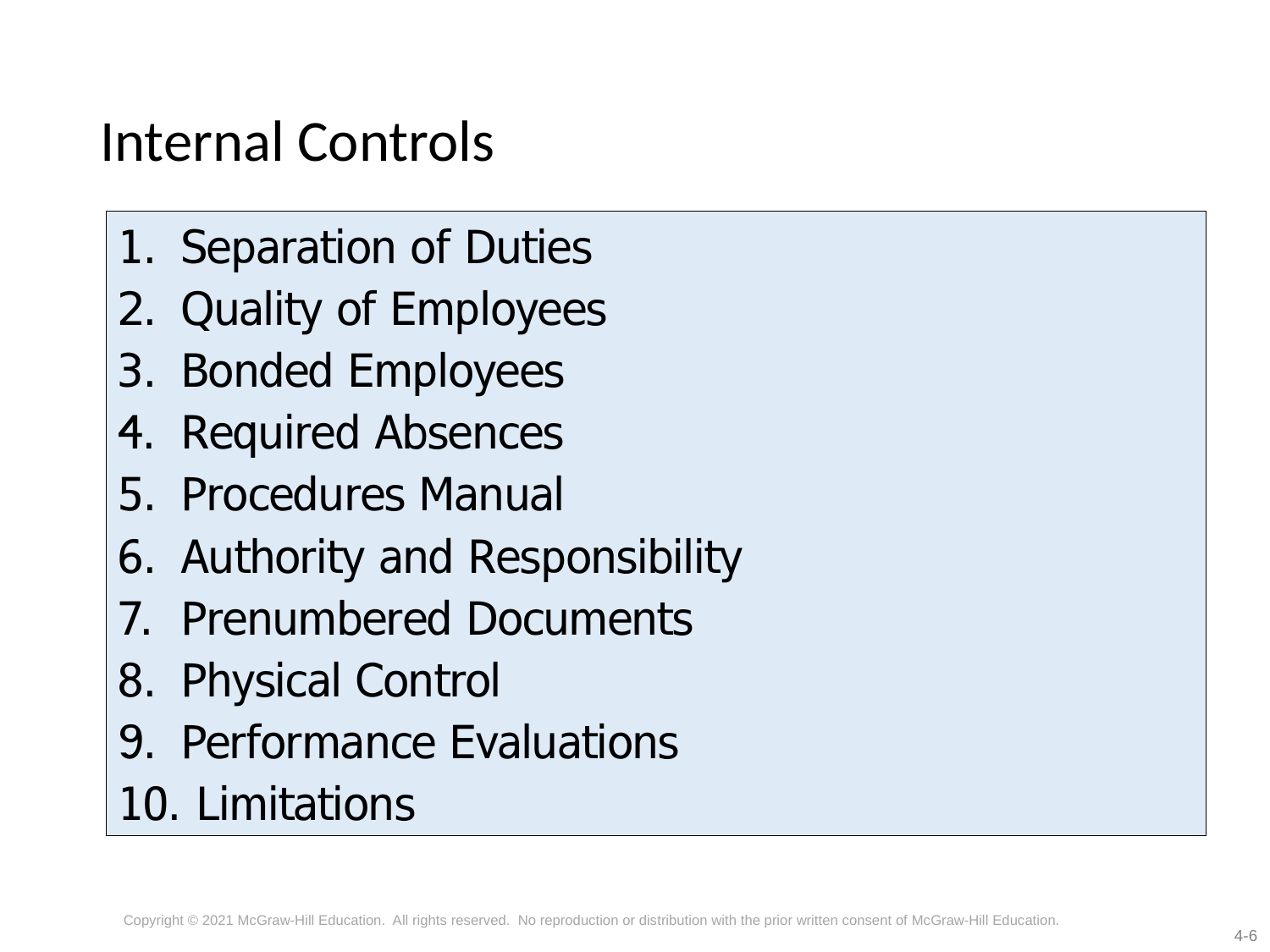

# Internal Controls
Separation of Duties
Quality of Employees
Bonded Employees
Required Absences
Procedures Manual
Authority and Responsibility
Prenumbered Documents
Physical Control
Performance Evaluations
 Limitations